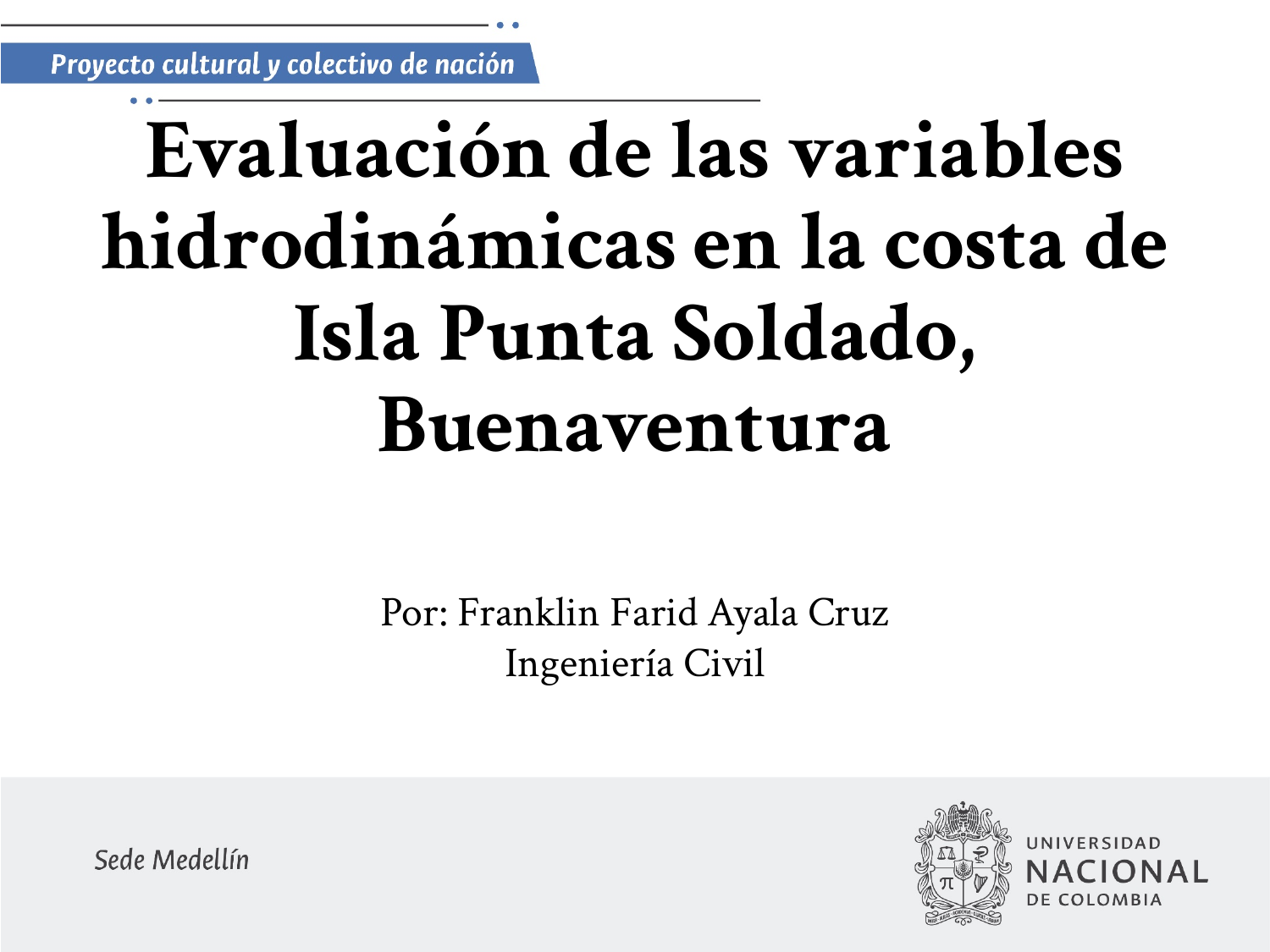

# Evaluación de las variables hidrodinámicas en la costa de Isla Punta Soldado, Buenaventura
Por: Franklin Farid Ayala Cruz
Ingeniería Civil